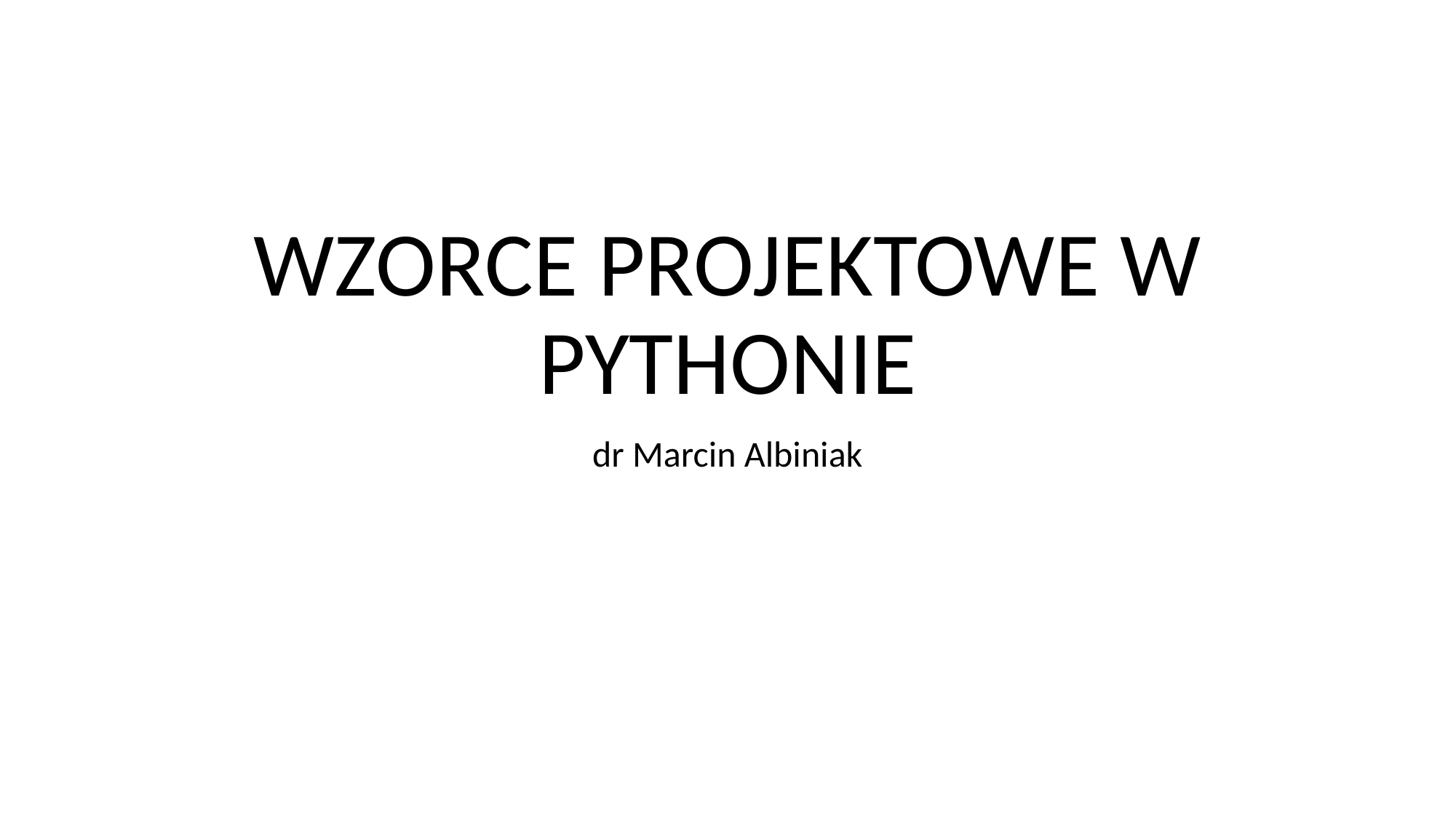

# WZORCE PROJEKTOWE W PYTHONIE
dr Marcin Albiniak